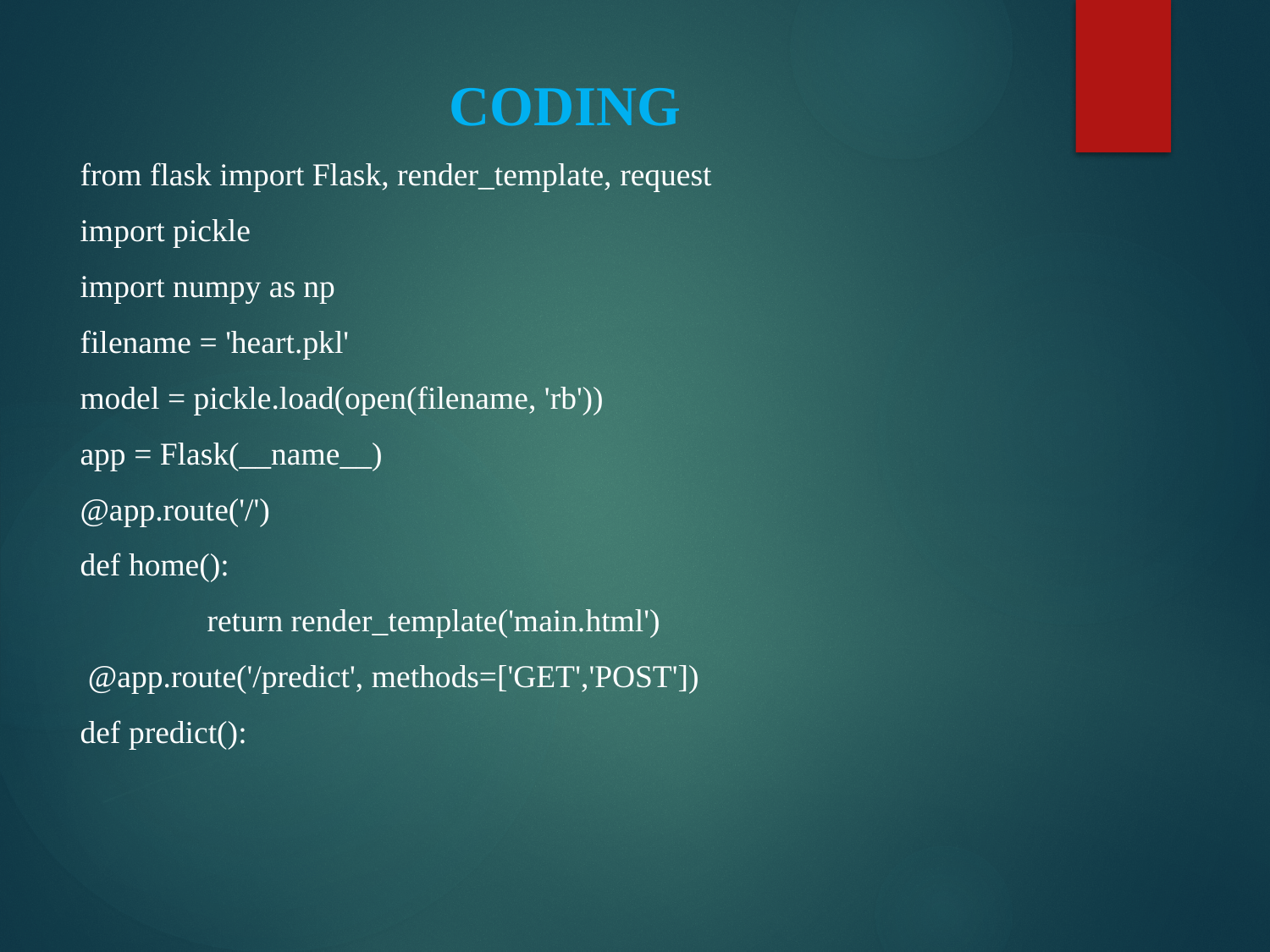

# CODING
from flask import Flask, render_template, request
import pickle
import numpy as np
filename = 'heart.pkl'
model = pickle.load(open(filename, 'rb'))
app = Flask(__name__)
@app.route('/')
def home():
	return render_template('main.html')
 @app.route('/predict', methods=['GET','POST'])
def predict():